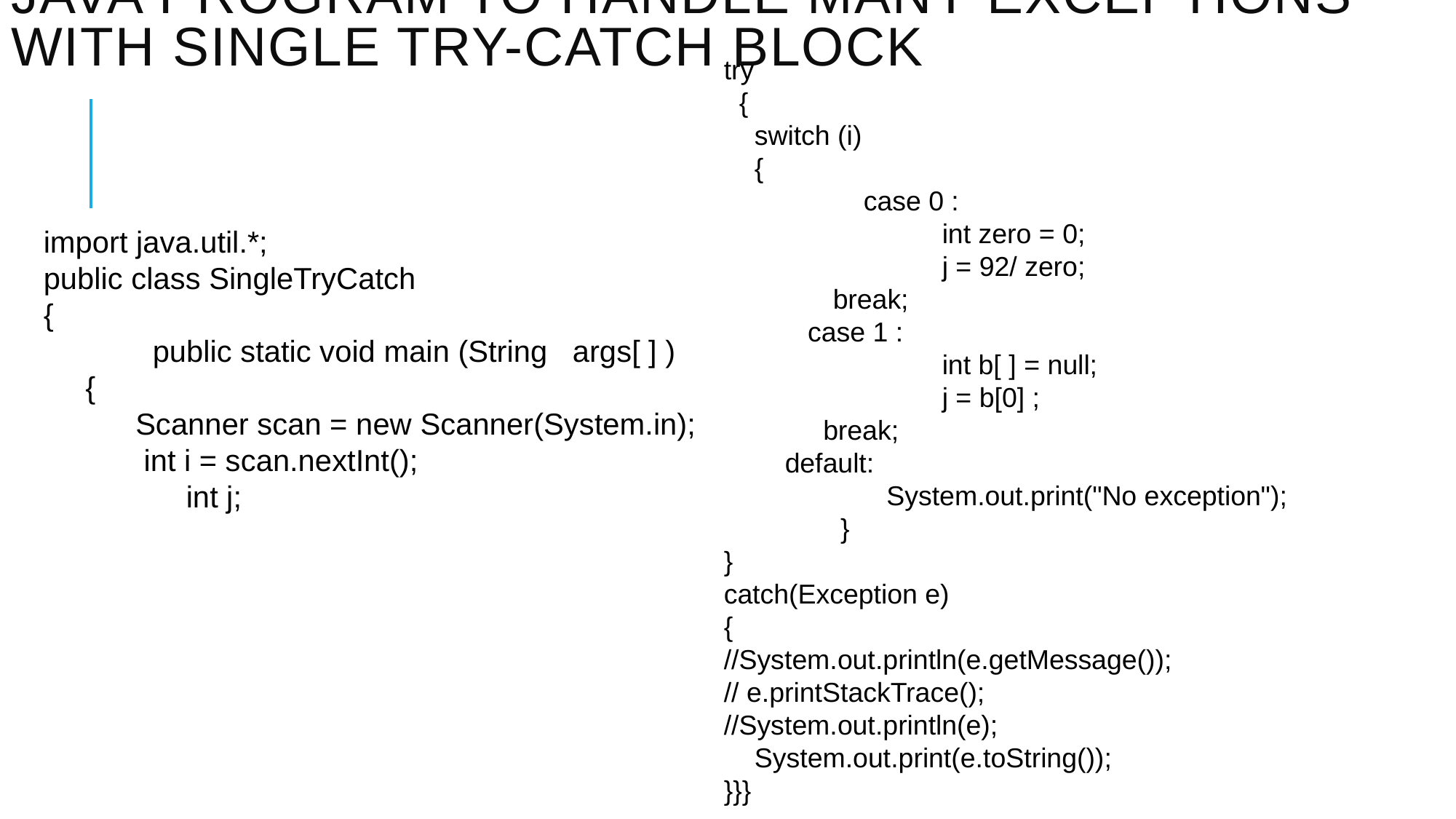

# Java program to handle many exceptions with single try-catch block
try
  {
    switch (i)
    {
	    case 0 :
		int zero = 0;
		j = 92/ zero;
         	break;
           case 1 :
		int b[ ] = null;
		j = b[0] ;
             break;
        default:
	       System.out.print("No exception");
	 }
}
catch(Exception e)
{
//System.out.println(e.getMessage());
// e.printStackTrace();
//System.out.println(e);
    System.out.print(e.toString());
}}}
import java.util.*;
public class SingleTryCatch
{
	public static void main (String   args[ ] )
     {
           Scanner scan = new Scanner(System.in);
            int i = scan.nextInt();
  	    int j;